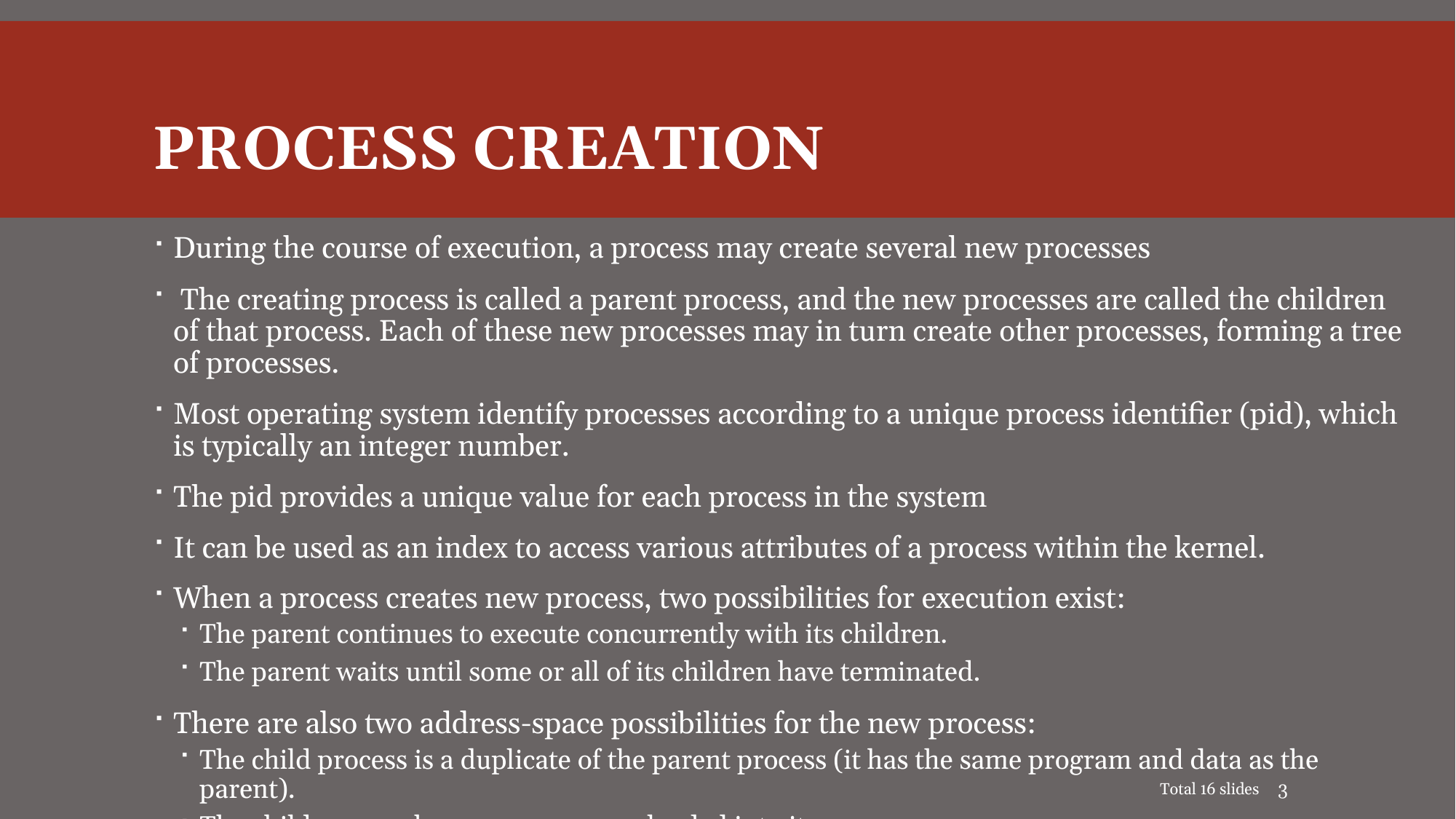

# Process Creation
During the course of execution, a process may create several new processes
 The creating process is called a parent process, and the new processes are called the children of that process. Each of these new processes may in turn create other processes, forming a tree of processes.
Most operating system identify processes according to a unique process identiﬁer (pid), which is typically an integer number.
The pid provides a unique value for each process in the system
It can be used as an index to access various attributes of a process within the kernel.
When a process creates new process, two possibilities for execution exist:
The parent continues to execute concurrently with its children.
The parent waits until some or all of its children have terminated.
There are also two address-space possibilities for the new process:
The child process is a duplicate of the parent process (it has the same program and data as the parent).
The child process has a new program loaded into it.

Total 16 slides
3